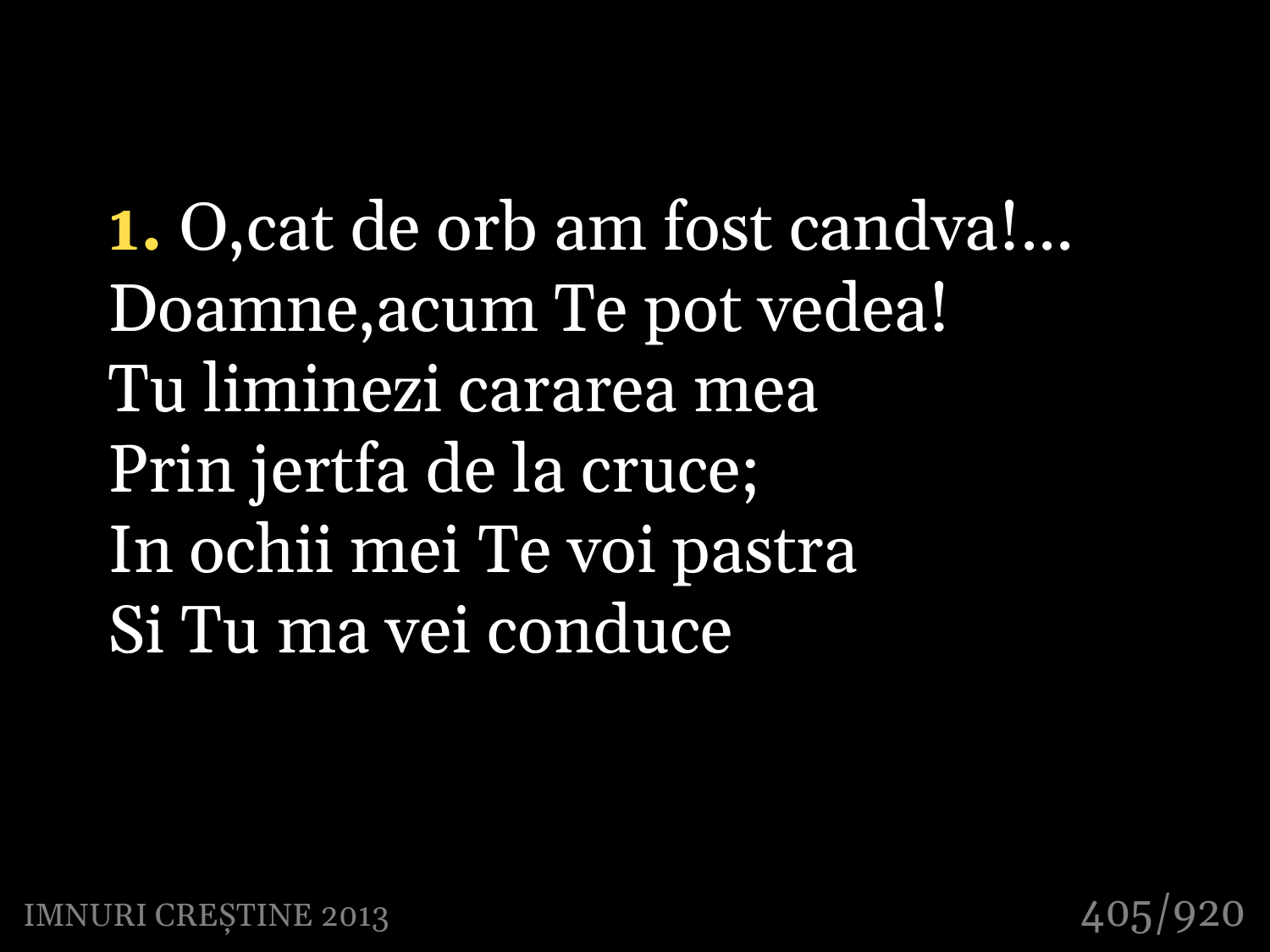

1. O,cat de orb am fost candva!...
Doamne,acum Te pot vedea!
Tu liminezi cararea mea
Prin jertfa de la cruce;
In ochii mei Te voi pastra
Si Tu ma vei conduce
405/920
IMNURI CREȘTINE 2013